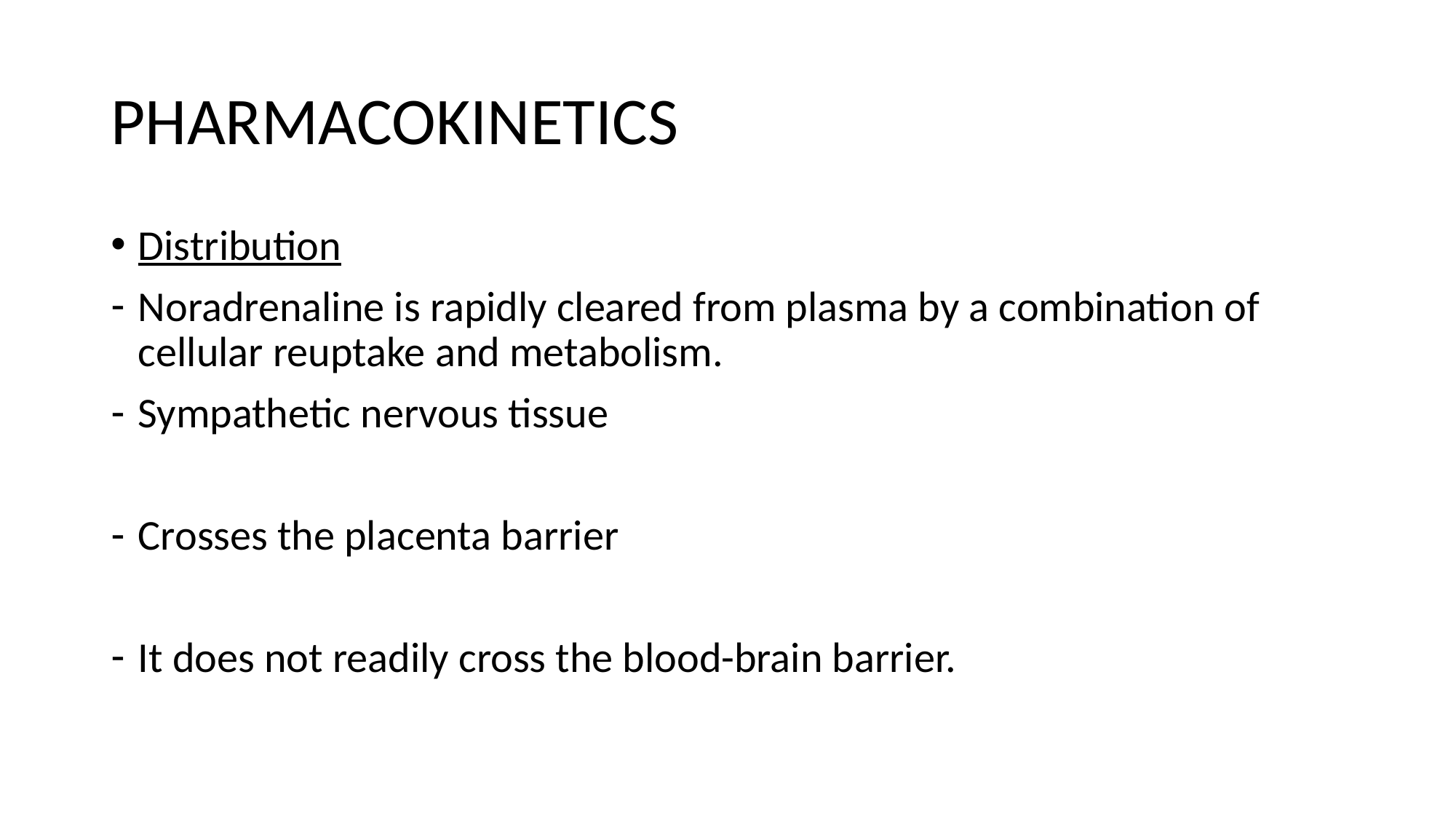

# PHARMACOKINETICS
Distribution
Noradrenaline is rapidly cleared from plasma by a combination of cellular reuptake and metabolism.
Sympathetic nervous tissue

Crosses the placenta barrier

It does not readily cross the blood-brain barrier.